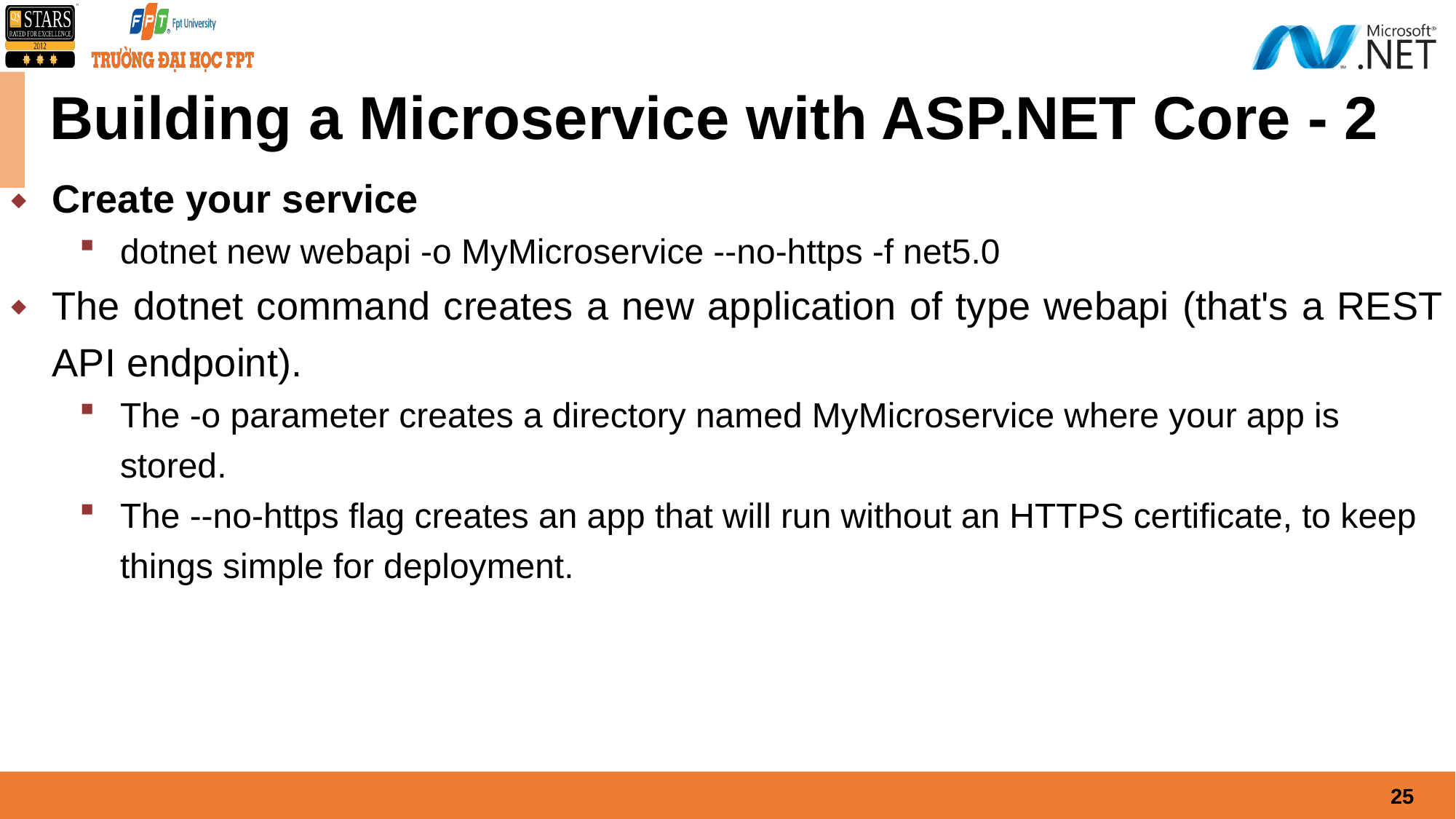

# Building a Microservice with ASP.NET Core - 2
Create your service
dotnet new webapi -o MyMicroservice --no-https -f net5.0
The dotnet command creates a new application of type webapi (that's a REST API endpoint).
The -o parameter creates a directory named MyMicroservice where your app is stored.
The --no-https flag creates an app that will run without an HTTPS certificate, to keep things simple for deployment.
25